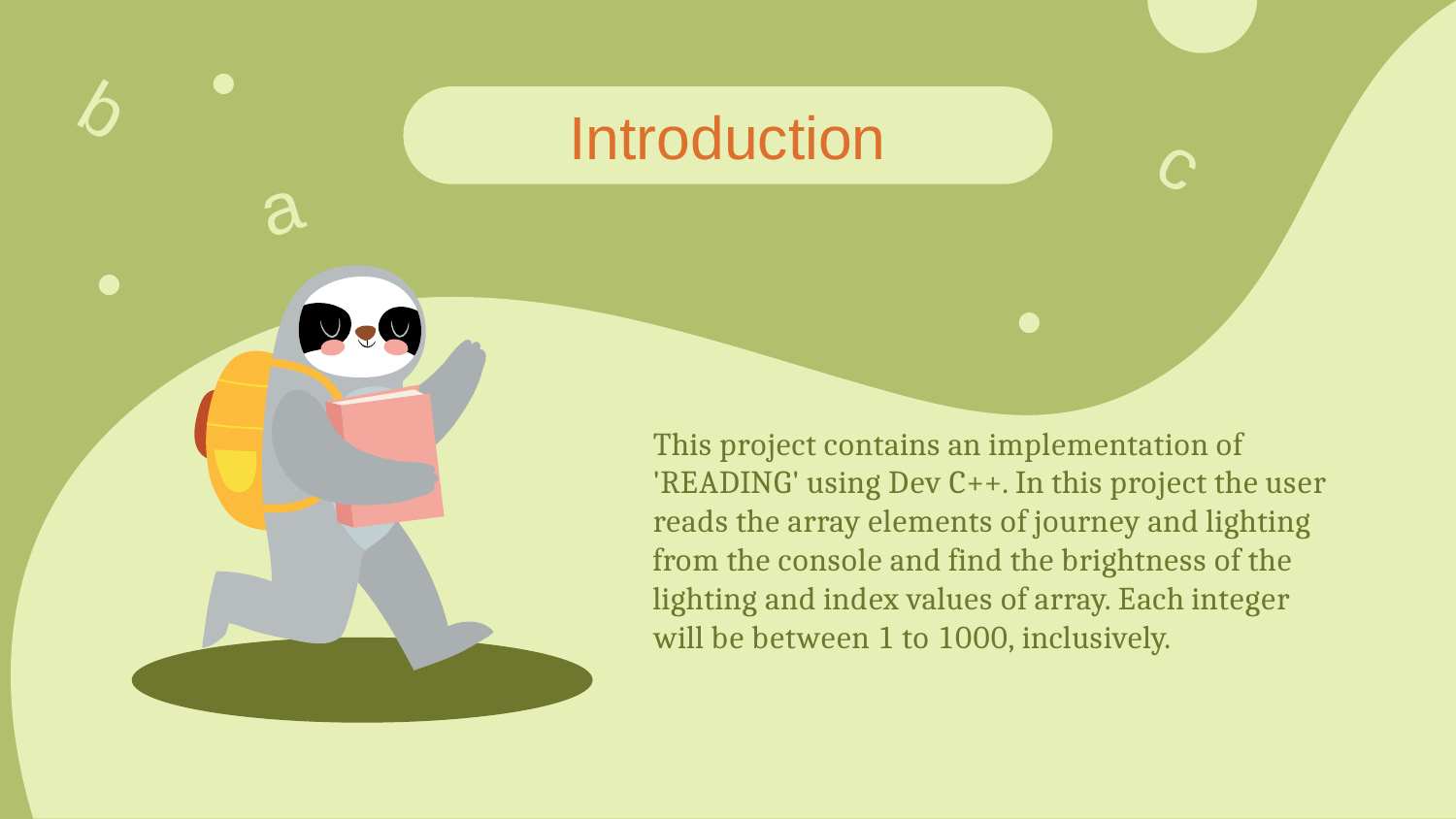

b

# Introduction
c
a

This project contains an implementation of 'READING' using Dev C++. In this project the user reads the array elements of journey and lighting from the console and find the brightness of the lighting and index values of array. Each integer will be between 1 to 1000, inclusively.